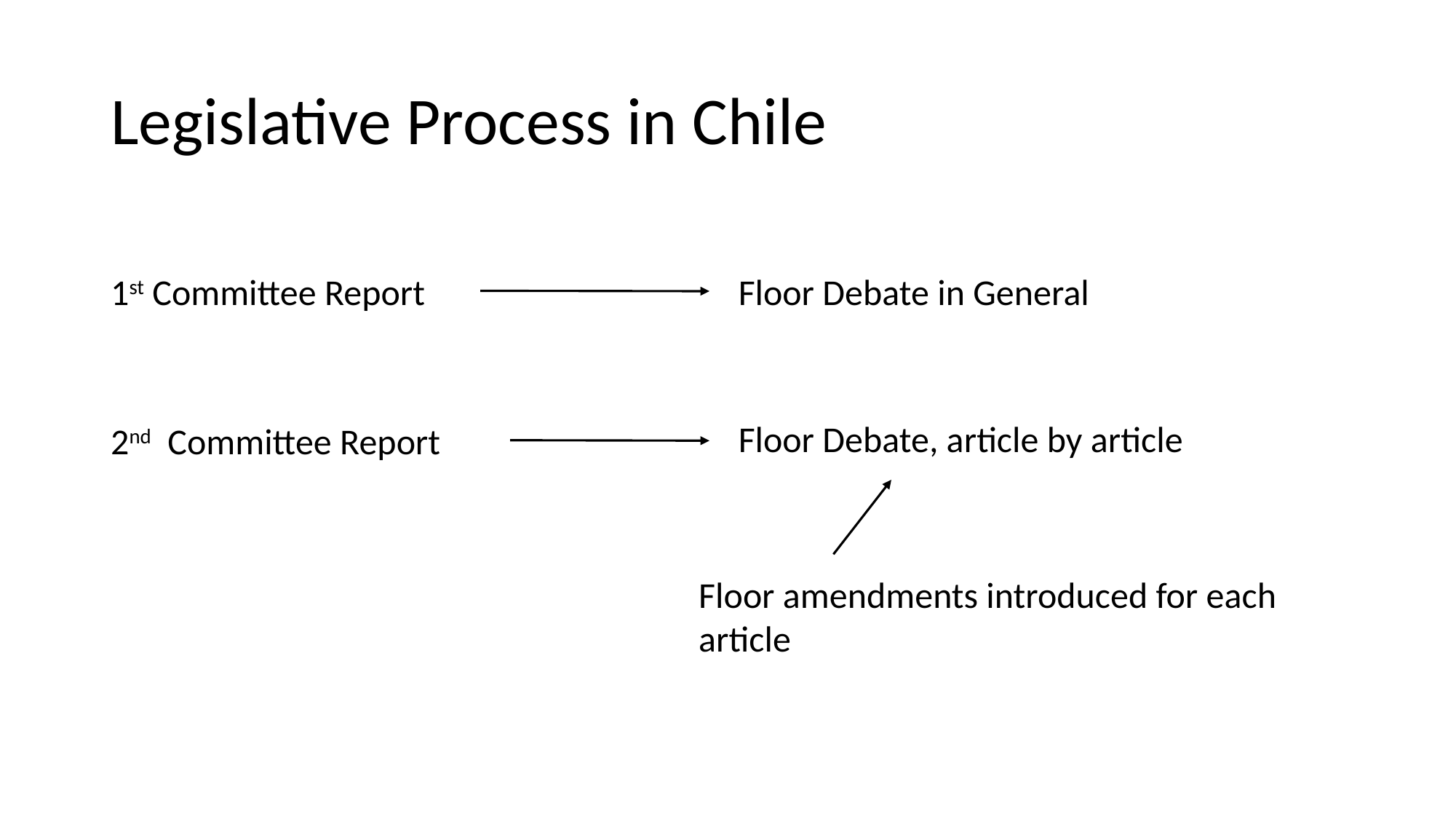

# Legislative Process in Chile
1st Committee Report
Floor Debate in General
Floor Debate, article by article
2nd  Committee Report
Floor amendments introduced for each article